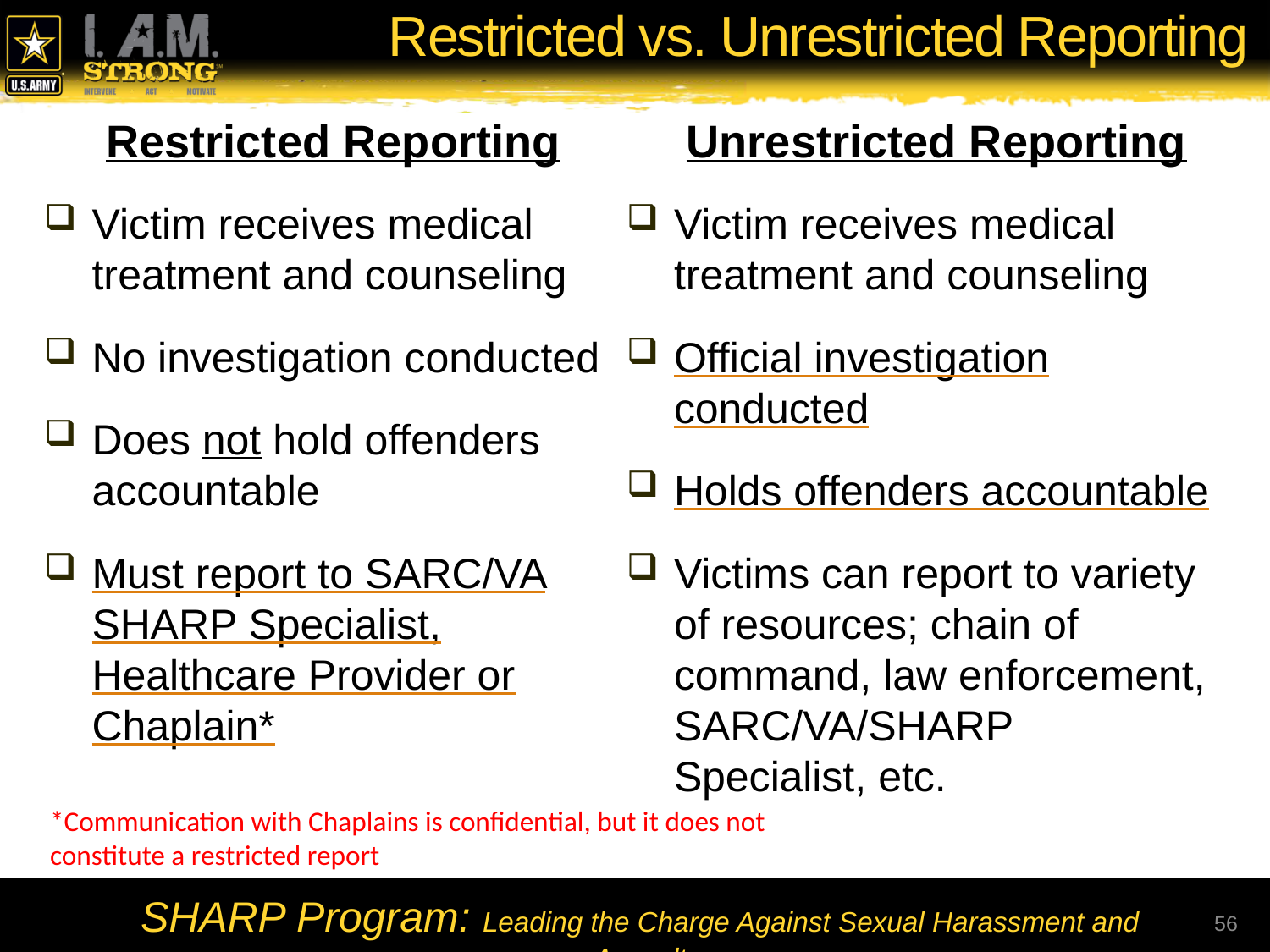

# Restricted vs. Unrestricted Reporting
Restricted Reporting
Unrestricted Reporting
Victim receives medical treatment and counseling
No investigation conducted
Does not hold offenders accountable
Must report to SARC/VA SHARP Specialist, Healthcare Provider or Chaplain*
Victim receives medical treatment and counseling
Official investigation conducted
Holds offenders accountable
Victims can report to variety of resources; chain of command, law enforcement, SARC/VA/SHARP  Specialist, etc.
*Communication with Chaplains is confidential, but it does not constitute a restricted report